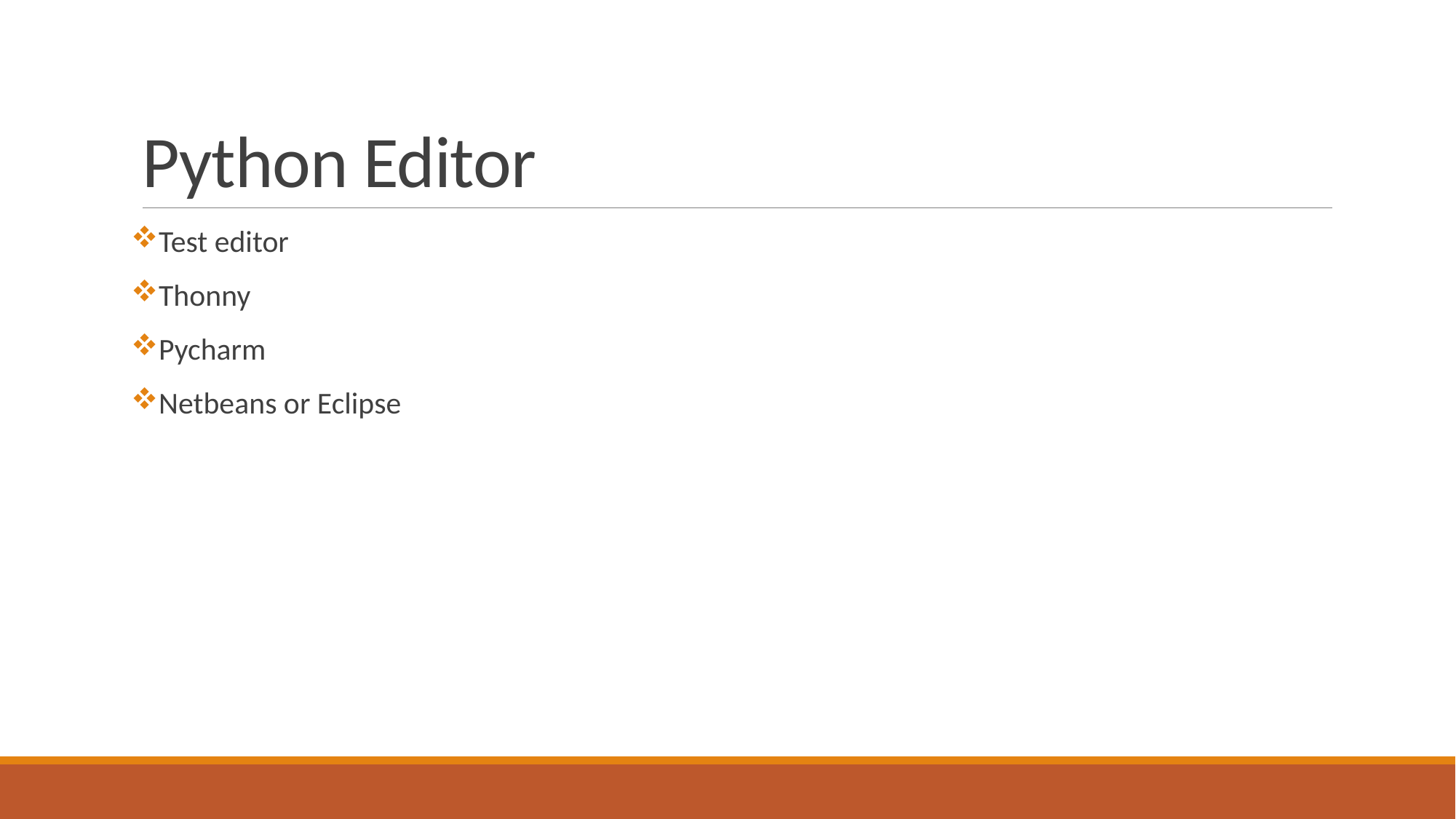

# Python Editor
Test editor
Thonny
Pycharm
Netbeans or Eclipse